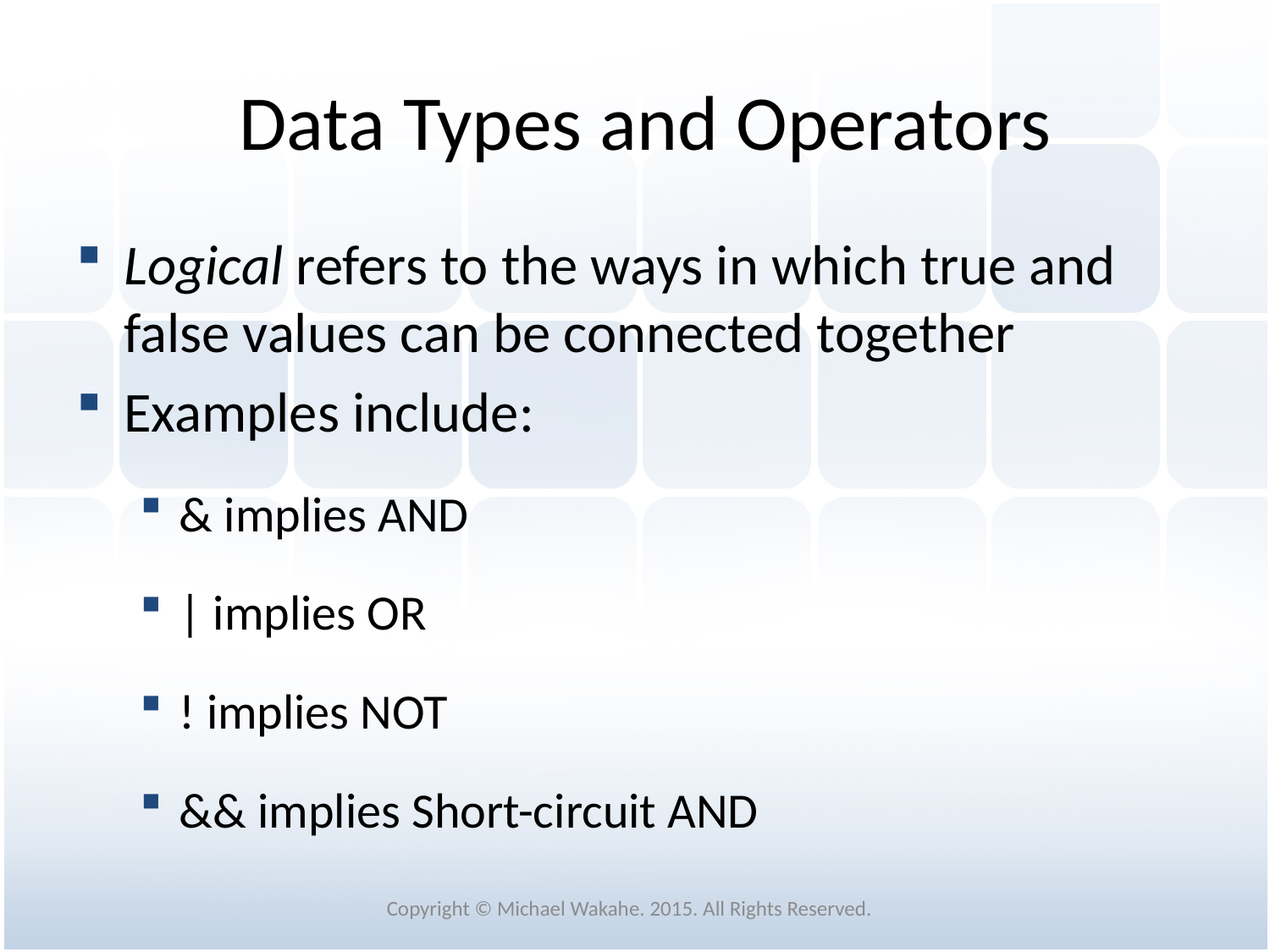

# Data Types and Operators
Logical refers to the ways in which true and false values can be connected together
Examples include:
& implies AND
| implies OR
! implies NOT
&& implies Short-circuit AND
Copyright © Michael Wakahe. 2015. All Rights Reserved.